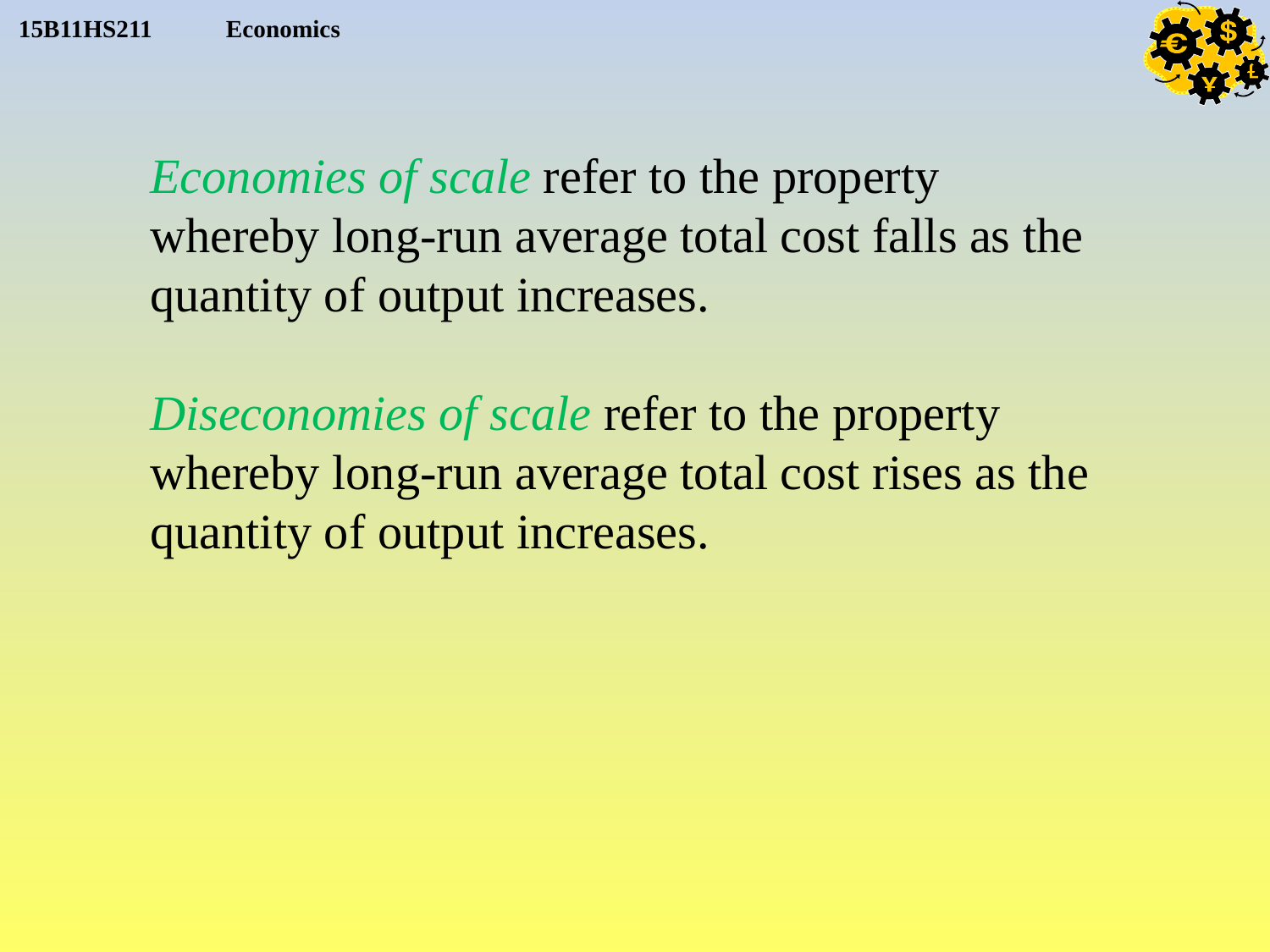

Economies of scale refer to the property whereby long-run average total cost falls as the quantity of output increases.

Diseconomies of scale refer to the property whereby long-run average total cost rises as the quantity of output increases.